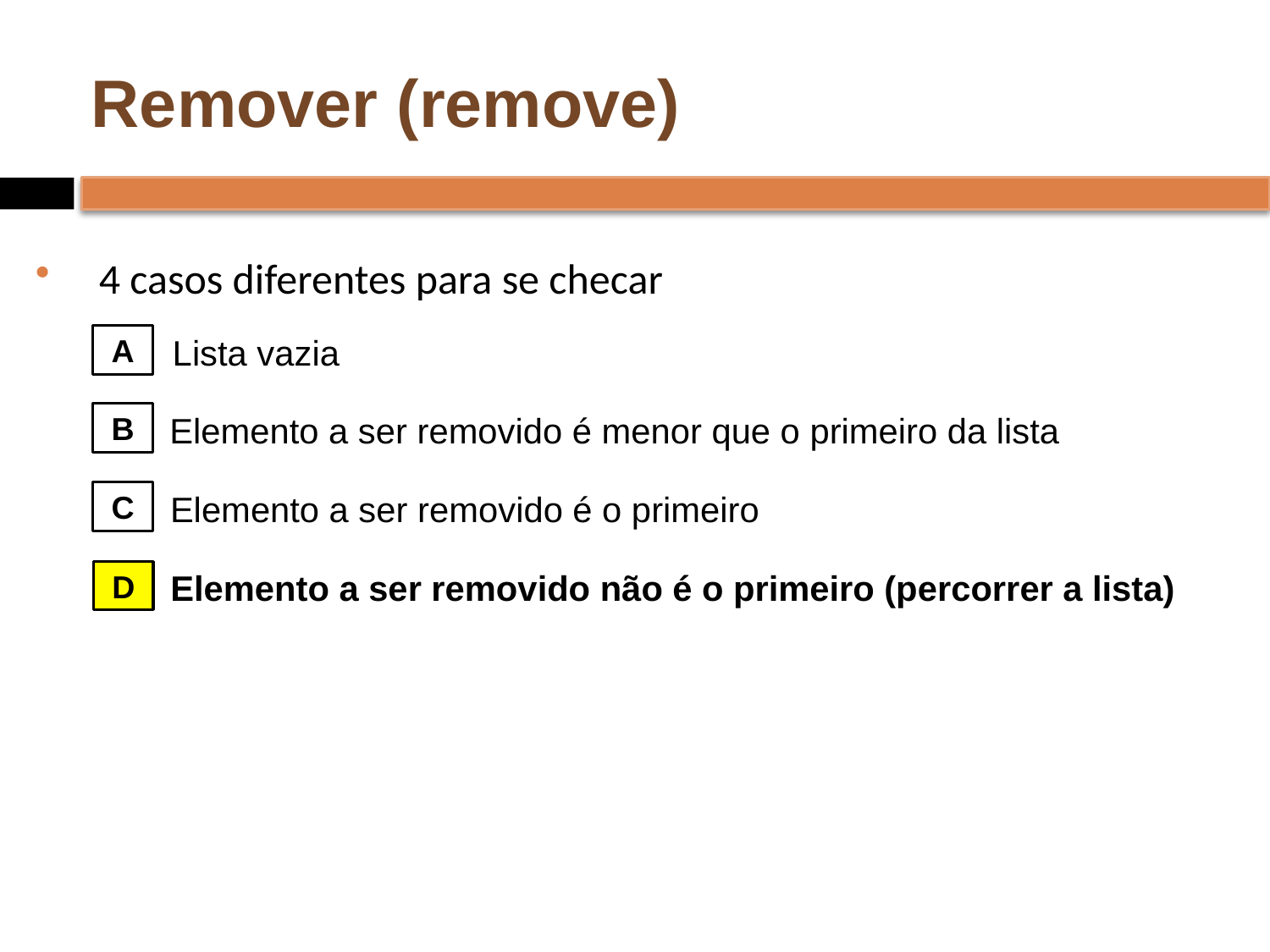

# Remover (remove)
4 casos diferentes para se checar
Lista vazia
A
Elemento a ser removido é menor que o primeiro da lista
B
Elemento a ser removido é o primeiro
C
Elemento a ser removido não é o primeiro (percorrer a lista)
D
87